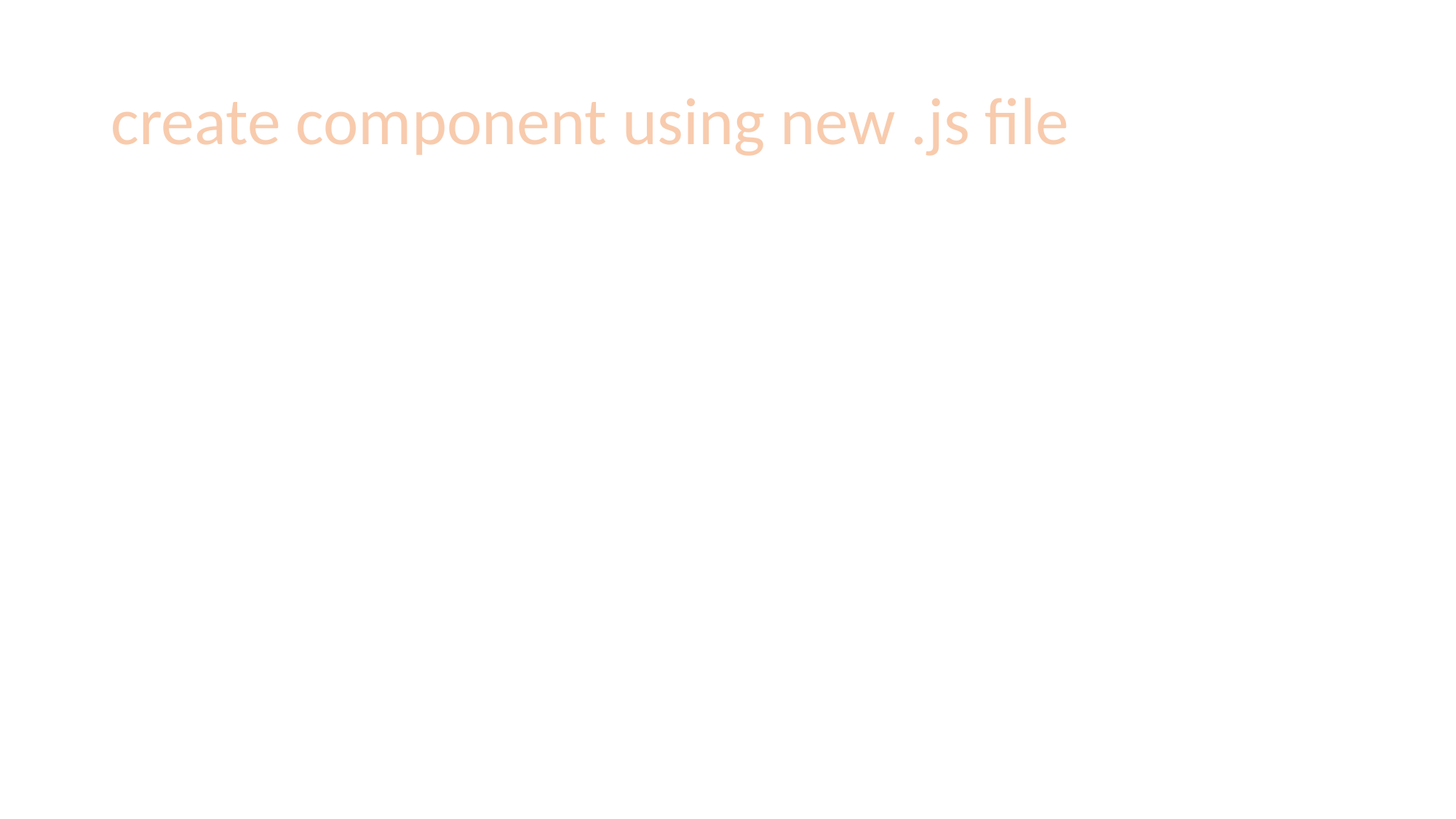

# create component using new .js file